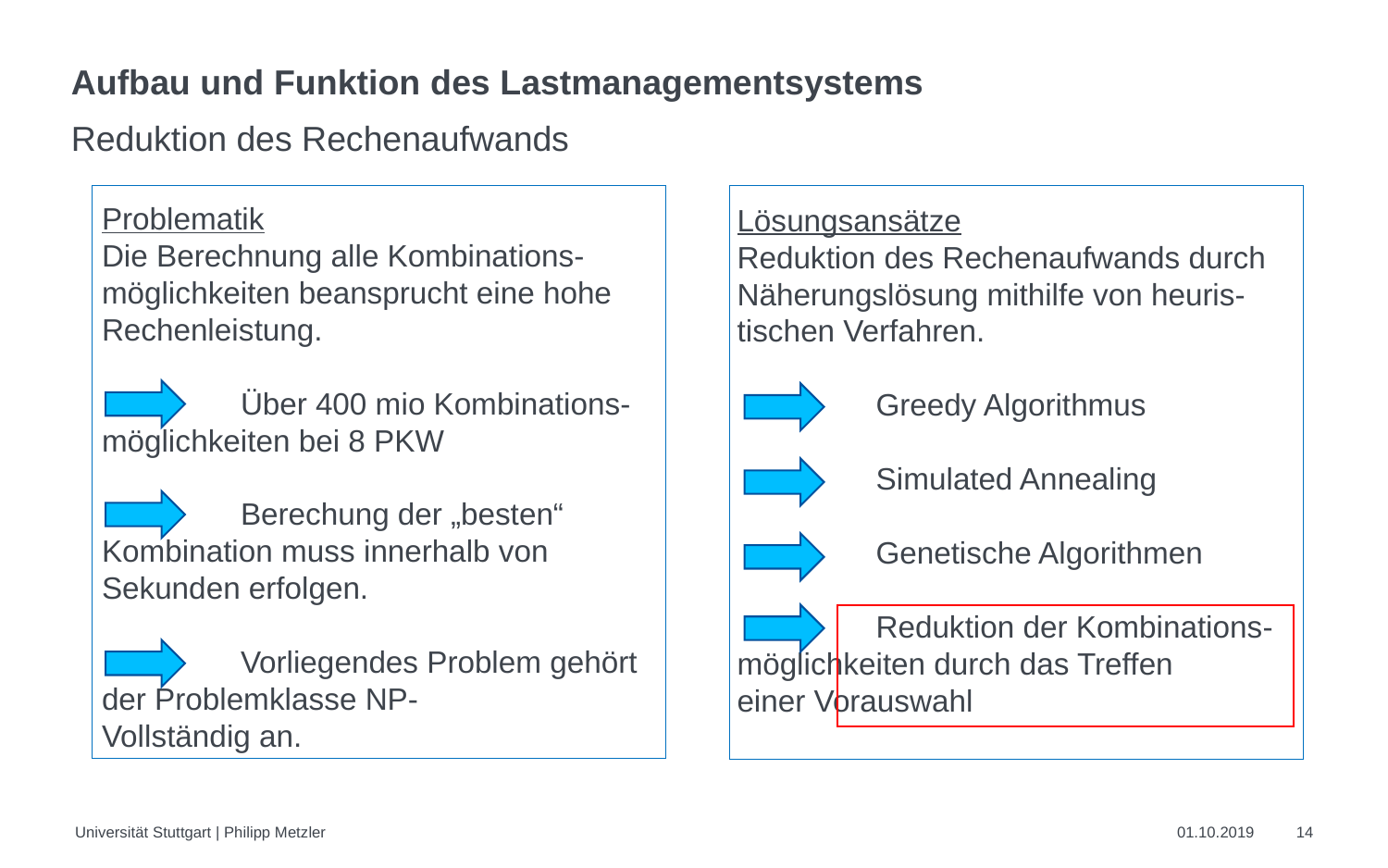

# Aufbau und Funktion des Lastmanagementsystems
Reduktion des Rechenaufwands
Problematik
Die Berechnung alle Kombinations-möglichkeiten beansprucht eine hohe Rechenleistung.

	Über 400 mio Kombinations-	möglichkeiten bei 8 PKW

	Berechung der „besten“ 	Kombination muss innerhalb von 	Sekunden erfolgen.

	Vorliegendes Problem gehört 	der Problemklasse NP-	Vollständig an.

Lösungsansätze
Reduktion des Rechenaufwands durch Näherungslösung mithilfe von heuris-tischen Verfahren.

	Greedy Algorithmus

	Simulated Annealing

	Genetische Algorithmen

	Reduktion der Kombinations-	möglichkeiten durch das Treffen 	einer Vorauswahl

 Universität Stuttgart | Philipp Metzler
01.10.2019
14